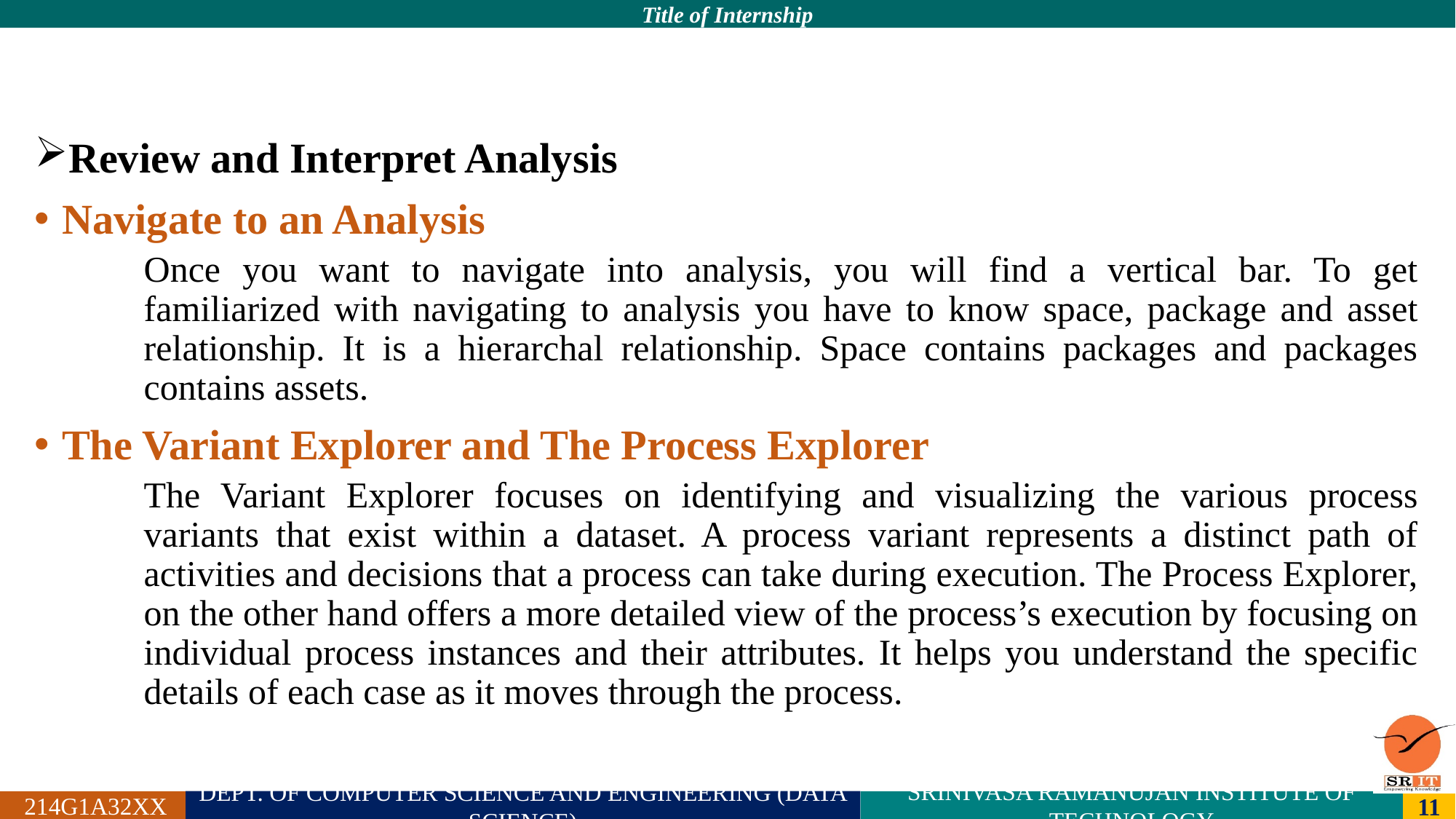

#
Review and Interpret Analysis
Navigate to an Analysis
Once you want to navigate into analysis, you will find a vertical bar. To get familiarized with navigating to analysis you have to know space, package and asset relationship. It is a hierarchal relationship. Space contains packages and packages contains assets.
The Variant Explorer and The Process Explorer
The Variant Explorer focuses on identifying and visualizing the various process variants that exist within a dataset. A process variant represents a distinct path of activities and decisions that a process can take during execution. The Process Explorer, on the other hand offers a more detailed view of the process’s execution by focusing on individual process instances and their attributes. It helps you understand the specific details of each case as it moves through the process.